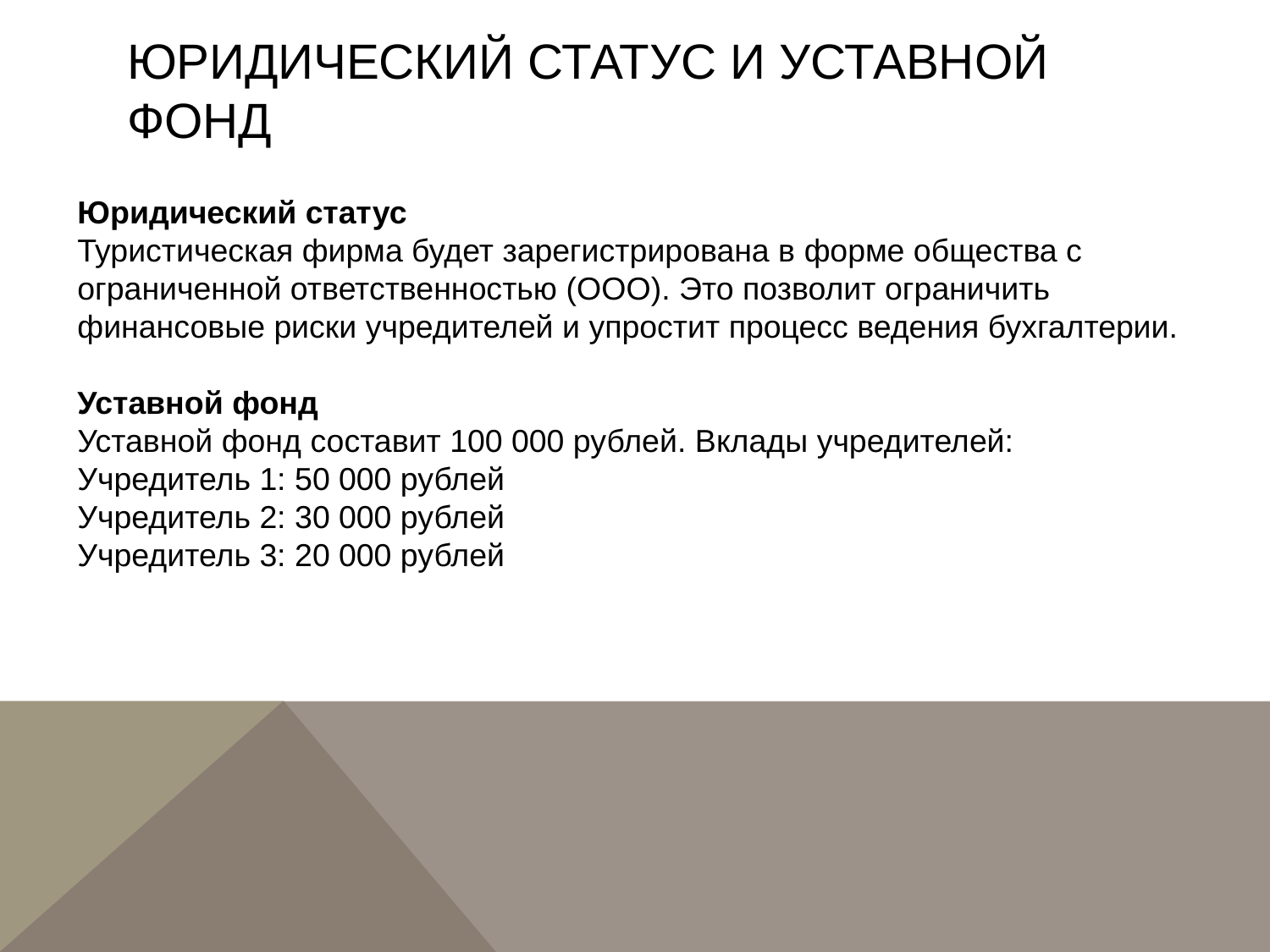

# Юридический статус и уставной фонд
Юридический статус
Туристическая фирма будет зарегистрирована в форме общества с ограниченной ответственностью (ООО). Это позволит ограничить финансовые риски учредителей и упростит процесс ведения бухгалтерии.
Уставной фонд
Уставной фонд составит 100 000 рублей. Вклады учредителей:
Учредитель 1: 50 000 рублей
Учредитель 2: 30 000 рублей
Учредитель 3: 20 000 рублей